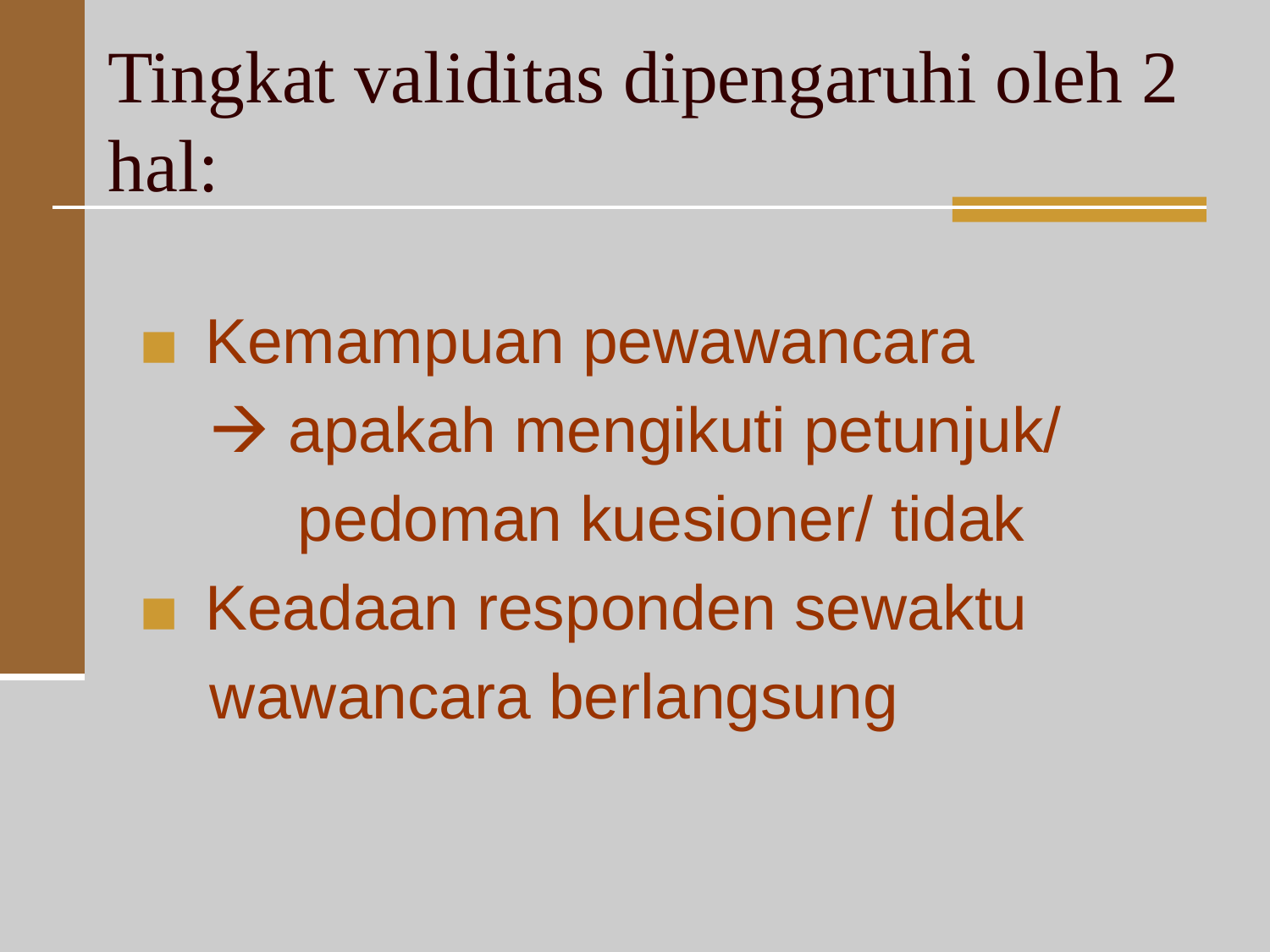

# Tingkat validitas dipengaruhi oleh 2 hal:

 Kemampuan pewawancara
    🡪 apakah mengikuti petunjuk/
         pedoman kuesioner/ tidak
 Keadaan responden sewaktu
    wawancara berlangsung